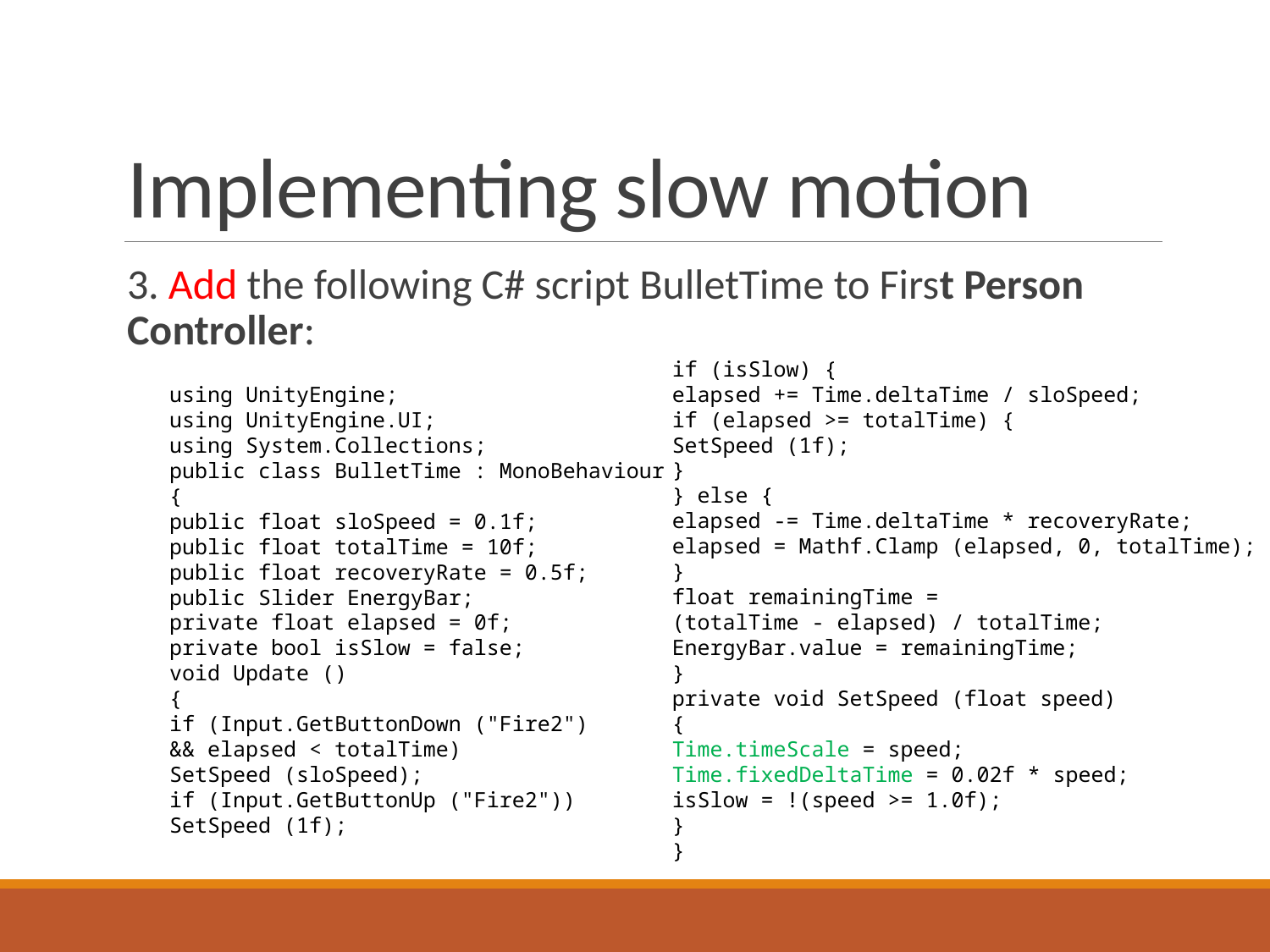

# Implementing slow motion
3. Add the following C# script BulletTime to First Person Controller:
if (isSlow) {
elapsed += Time.deltaTime / sloSpeed;
if (elapsed >= totalTime) {
SetSpeed (1f);
}
} else {
elapsed -= Time.deltaTime * recoveryRate;
elapsed = Mathf.Clamp (elapsed, 0, totalTime);
}
float remainingTime =
(totalTime - elapsed) / totalTime;
EnergyBar.value = remainingTime;
}
private void SetSpeed (float speed)
{
Time.timeScale = speed;
Time.fixedDeltaTime = 0.02f * speed;
isSlow = !(speed >= 1.0f);
}
}
using UnityEngine;
using UnityEngine.UI;
using System.Collections;
public class BulletTime : MonoBehaviour
{
public float sloSpeed = 0.1f;
public float totalTime = 10f;
public float recoveryRate = 0.5f;
public Slider EnergyBar;
private float elapsed = 0f;
private bool isSlow = false;
void Update ()
{
if (Input.GetButtonDown ("Fire2")
&& elapsed < totalTime)
SetSpeed (sloSpeed);
if (Input.GetButtonUp ("Fire2"))
SetSpeed (1f);